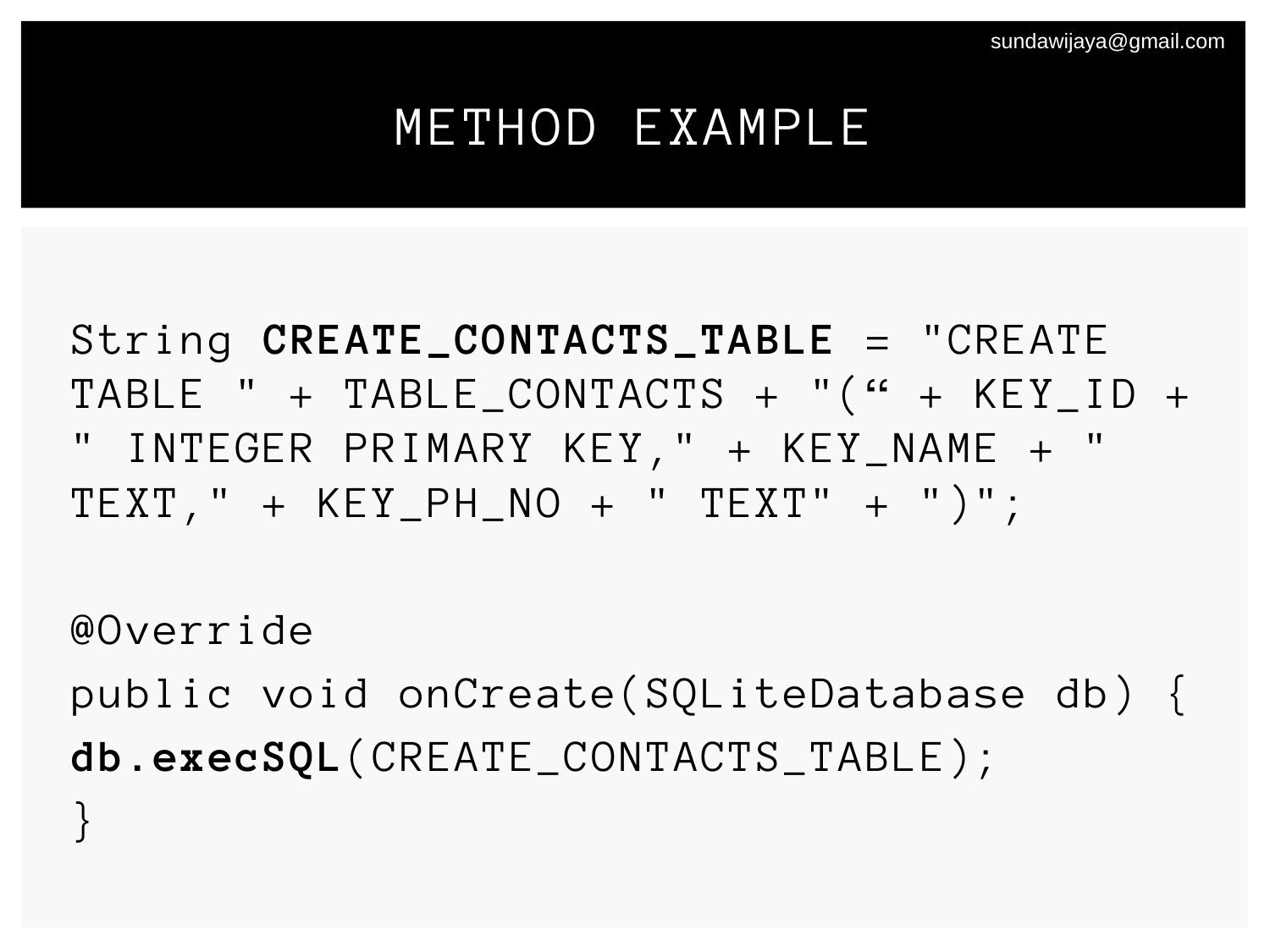

# Method EXAMPle

String CREATE_CONTACTS_TABLE = "CREATE TABLE " + TABLE_CONTACTS + "(“ + KEY_ID + " INTEGER PRIMARY KEY," + KEY_NAME + " TEXT," + KEY_PH_NO + " TEXT" + ")";

@Override
public void onCreate(SQLiteDatabase db) {
	db.execSQL(CREATE_CONTACTS_TABLE);
}